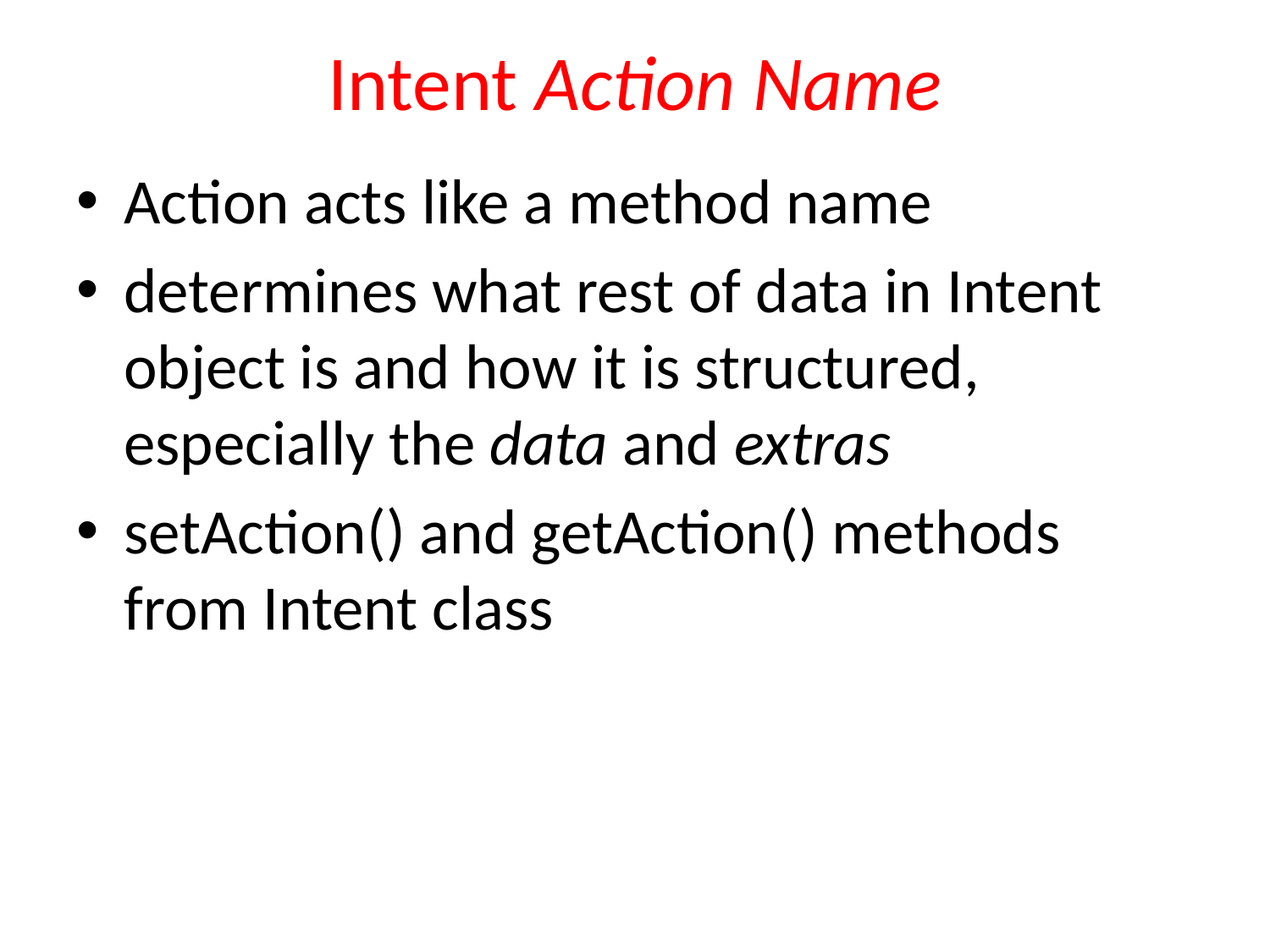

# Intent Action Name
Action acts like a method name
determines what rest of data in Intent object is and how it is structured, especially the data and extras
setAction() and getAction() methods from Intent class